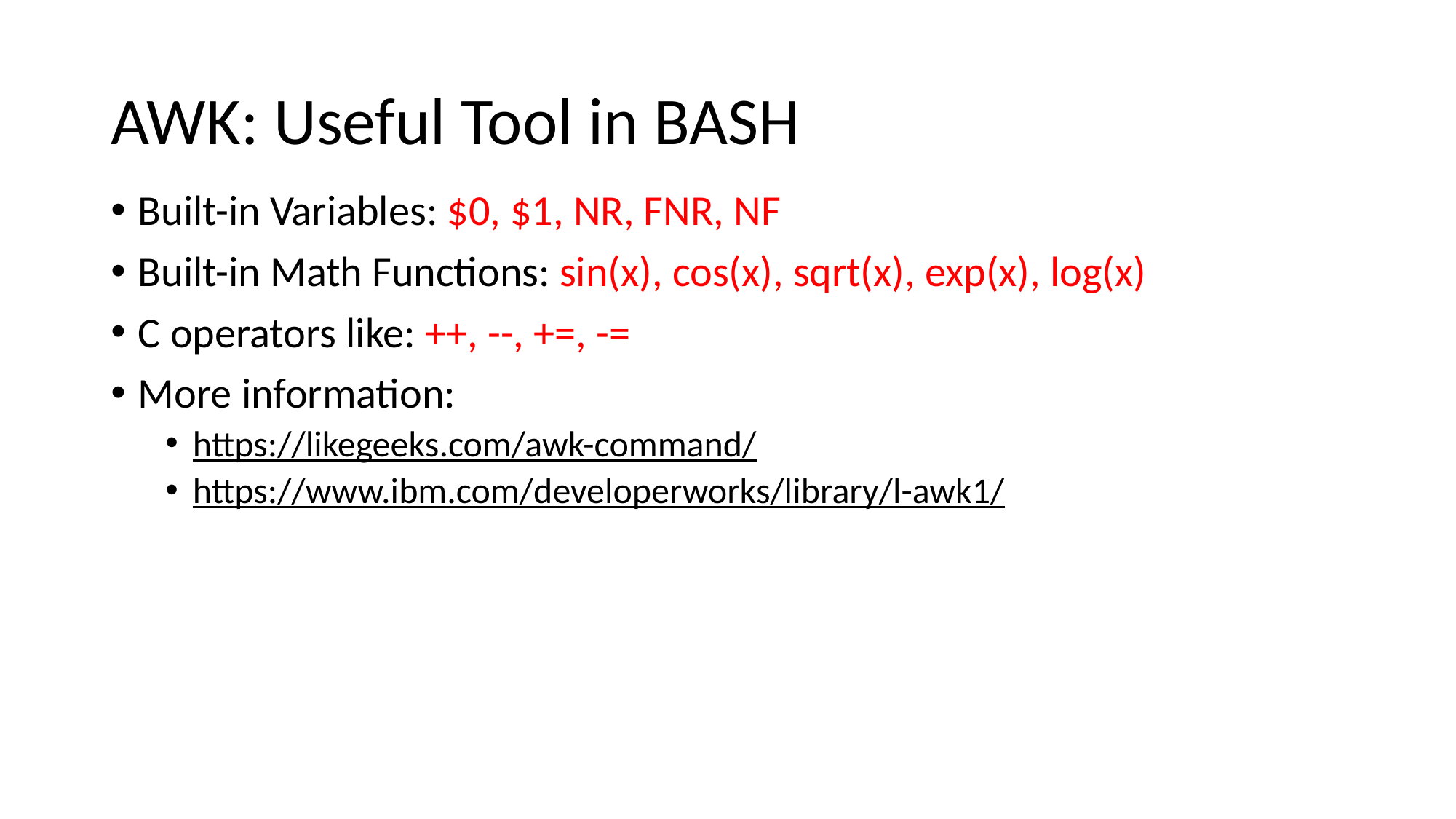

# AWK: Useful Tool in BASH
Built-in Variables: $0, $1, NR, FNR, NF
Built-in Math Functions: sin(x), cos(x), sqrt(x), exp(x), log(x)
C operators like: ++, --, +=, -=
More information:
https://likegeeks.com/awk-command/
https://www.ibm.com/developerworks/library/l-awk1/